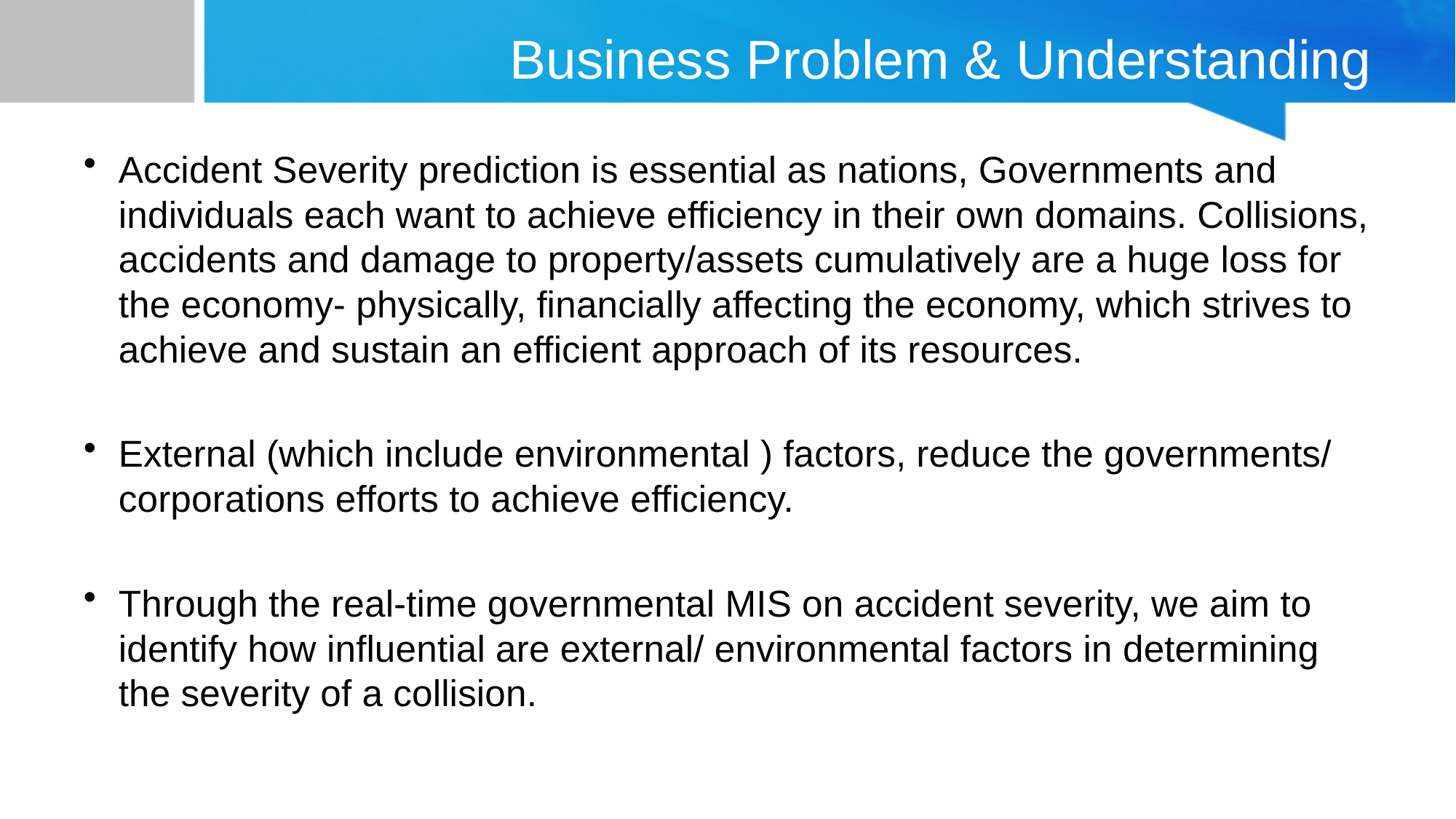

# Business Problem & Understanding
Accident Severity prediction is essential as nations, Governments and individuals each want to achieve efficiency in their own domains. Collisions, accidents and damage to property/assets cumulatively are a huge loss for the economy- physically, financially affecting the economy, which strives to achieve and sustain an efficient approach of its resources.

External (which include environmental ) factors, reduce the governments/ corporations efforts to achieve efficiency.

Through the real-time governmental MIS on accident severity, we aim to identify how influential are external/ environmental factors in determining the severity of a collision.